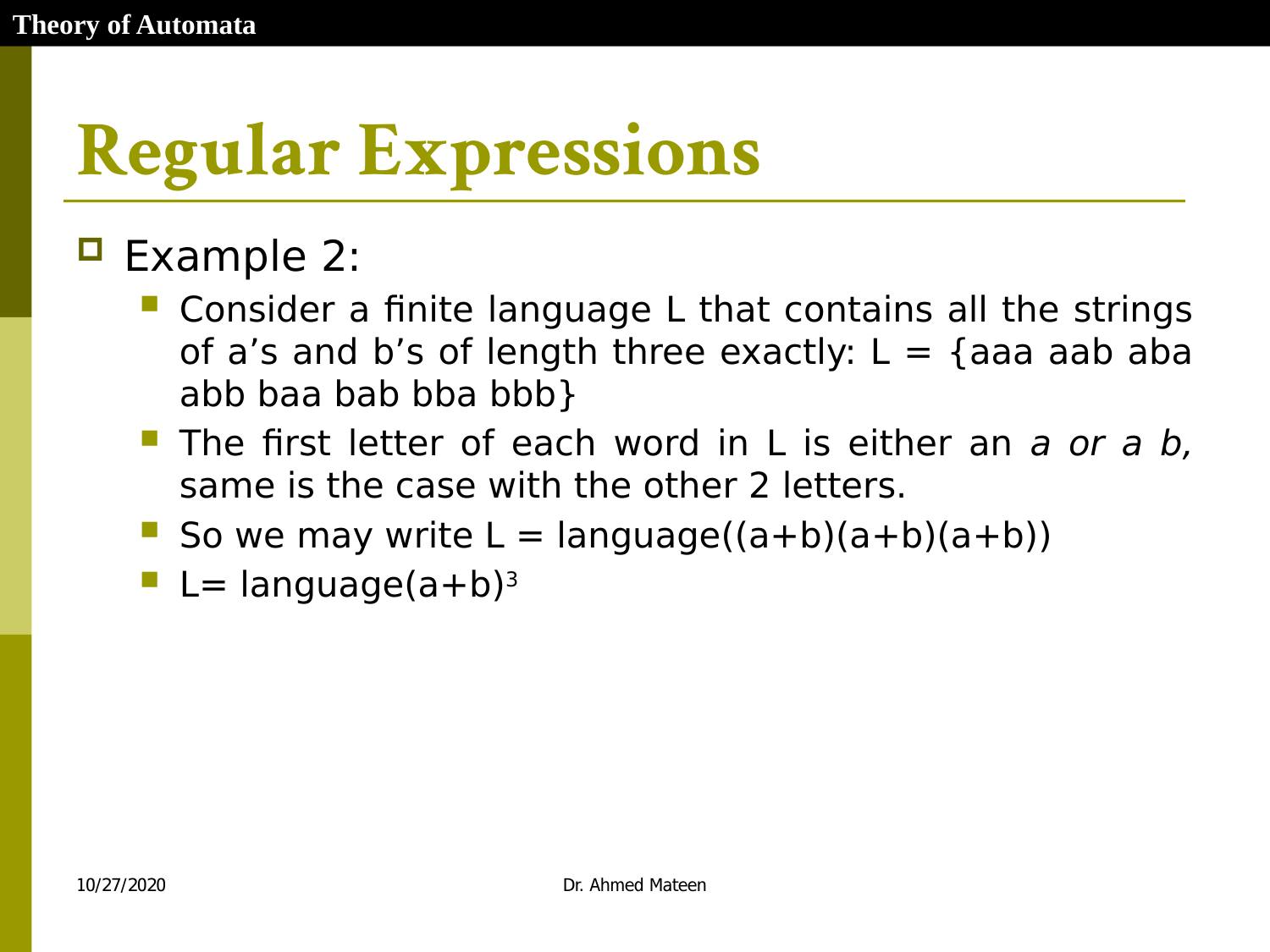

Theory of Automata
# Regular Expressions
Example 2:
Consider a finite language L that contains all the strings of a’s and b’s of length three exactly: L = {aaa aab aba abb baa bab bba bbb}
The first letter of each word in L is either an a or a b, same is the case with the other 2 letters.
So we may write L = language((a+b)(a+b)(a+b))
L= language(a+b)3
10/27/2020
Dr. Ahmed Mateen